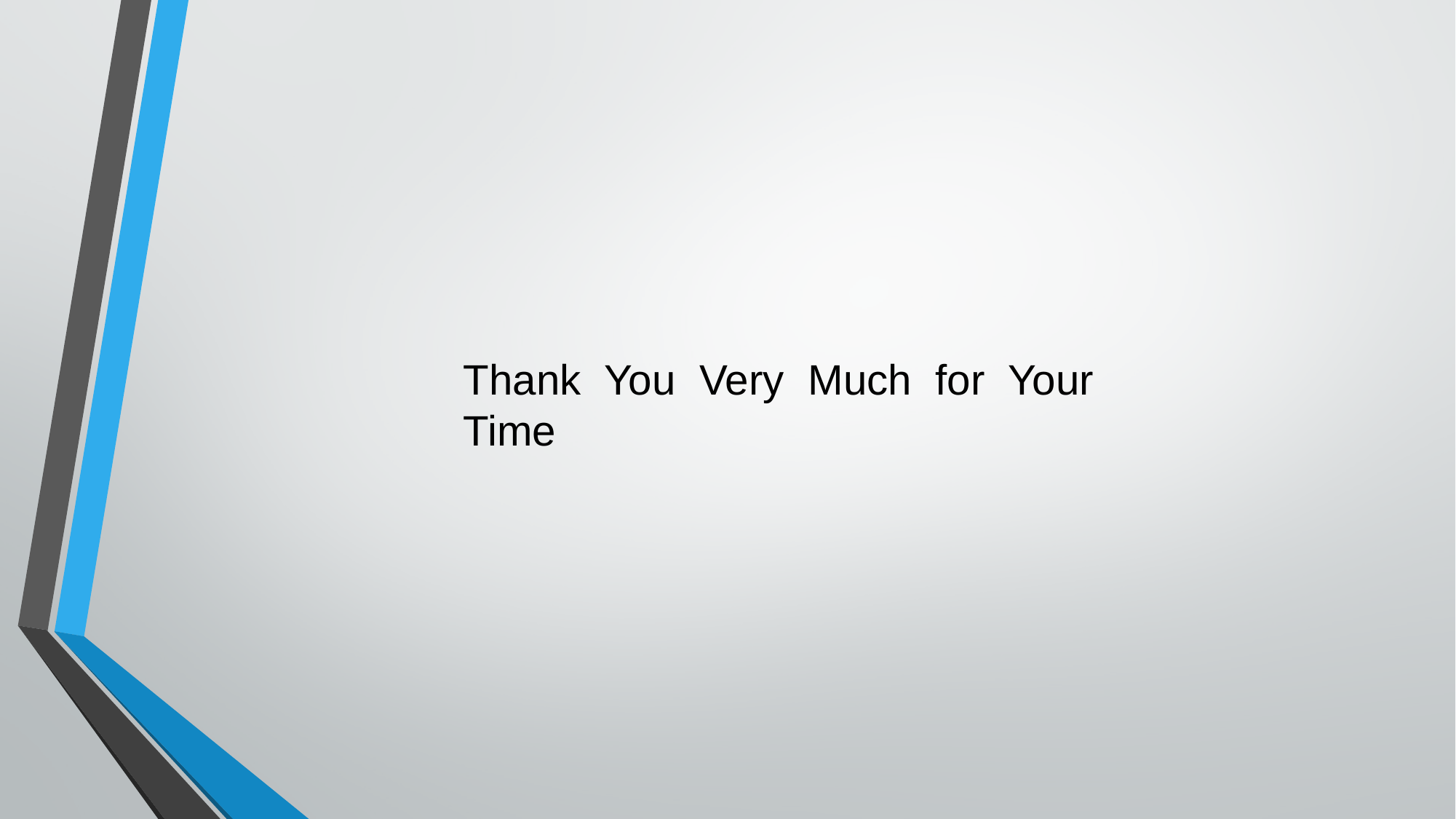

Thank  You  Very  Much  for  Your  Time